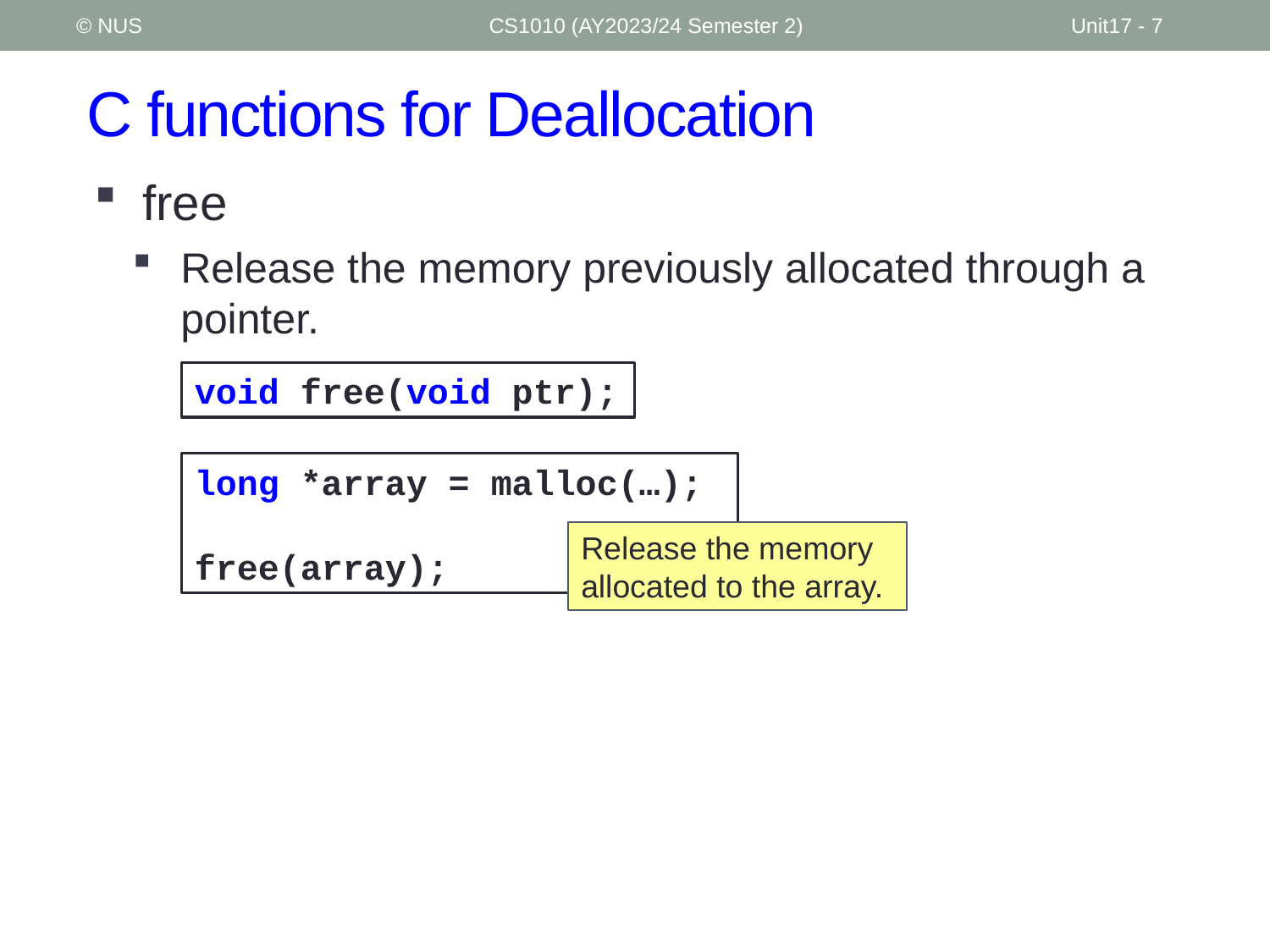

© NUS
CS1010 (AY2023/24 Semester 2)
Unit17 - 7
# C functions for Deallocation
free
Release the memory previously allocated through a pointer.

void free(void ptr);
long *array = malloc(…);

free(array);
Release the memory allocated to the array.